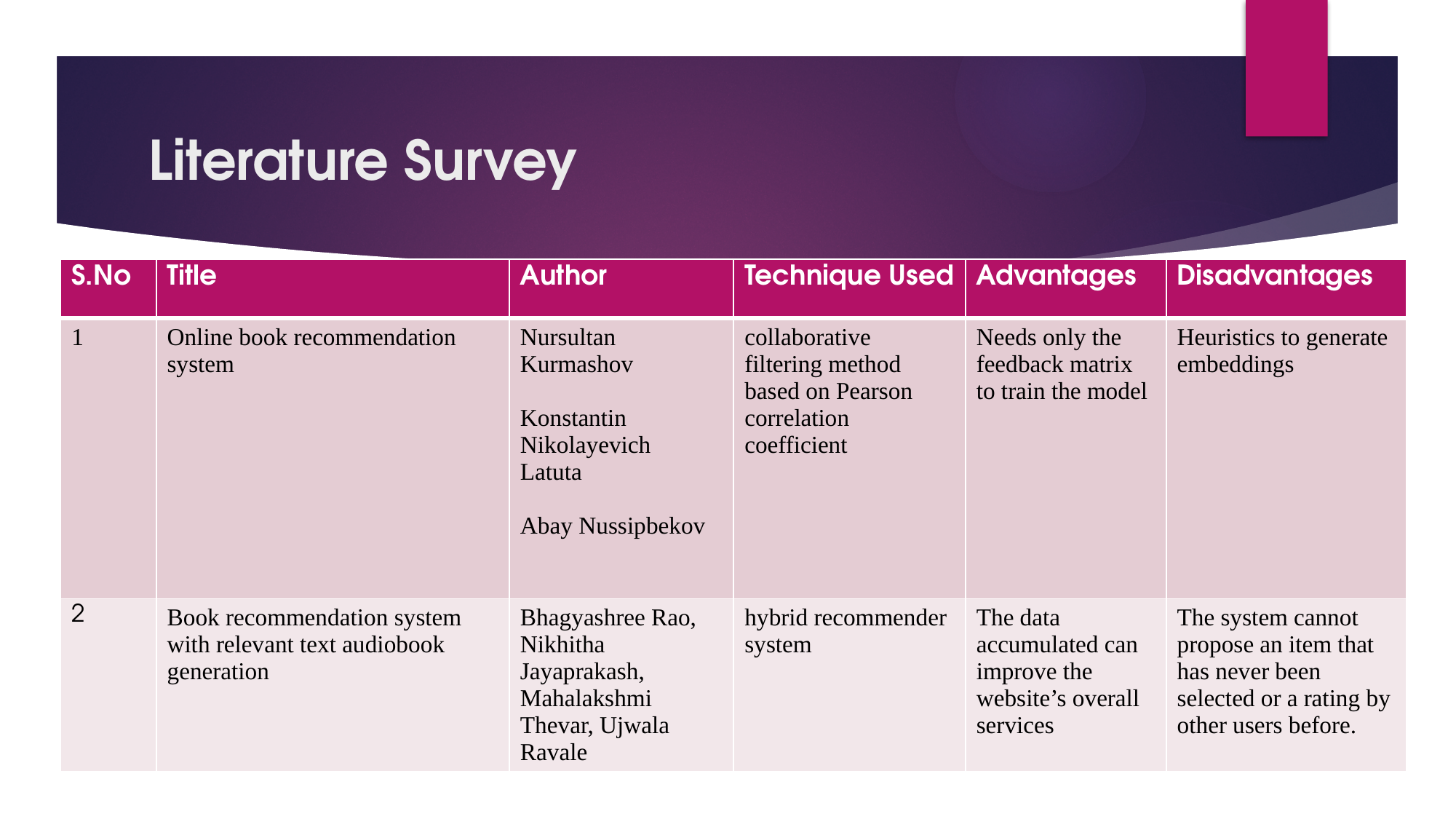

# Literature Survey
| S.No | Title | Author | Technique Used | Advantages | Disadvantages |
| --- | --- | --- | --- | --- | --- |
| 1 | Online book recommendation system | Nursultan Kurmashov Konstantin Nikolayevich Latuta Abay Nussipbekov | collaborative filtering method based on Pearson correlation coefficient | Needs only the feedback matrix to train the model | Heuristics to generate embeddings |
| 2 | Book recommendation system with relevant text audiobook generation | Bhagyashree Rao, Nikhitha Jayaprakash, Mahalakshmi Thevar, Ujwala Ravale | hybrid recommender system | The data accumulated can improve the website’s overall services | The system cannot propose an item that has never been selected or a rating by other users before. |